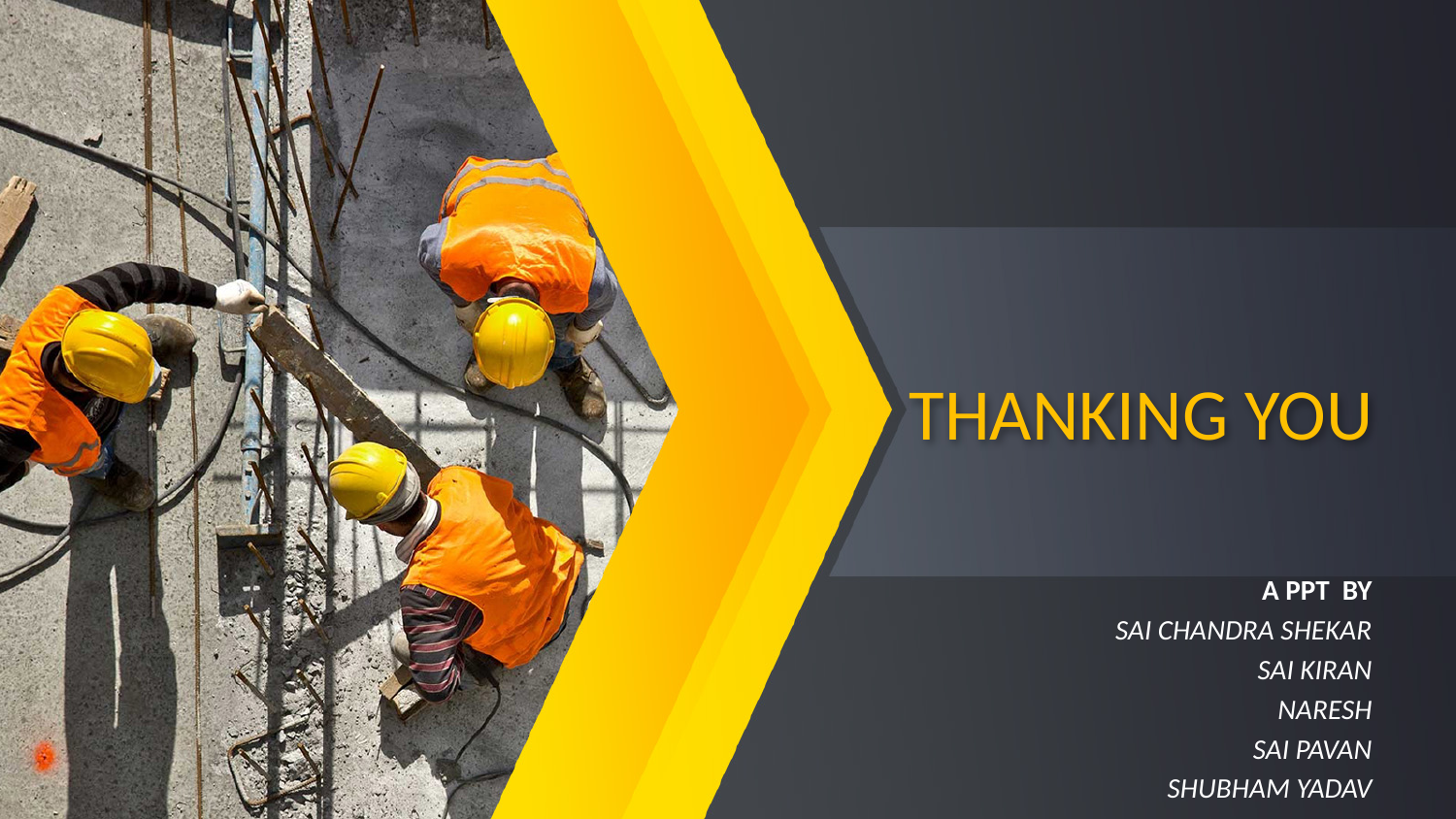

# THANKING YOU
    A PPT  BY
SAI CHANDRA SHEKAR
SAI KIRAN
NARESH
SAI PAVAN
SHUBHAM YADAV